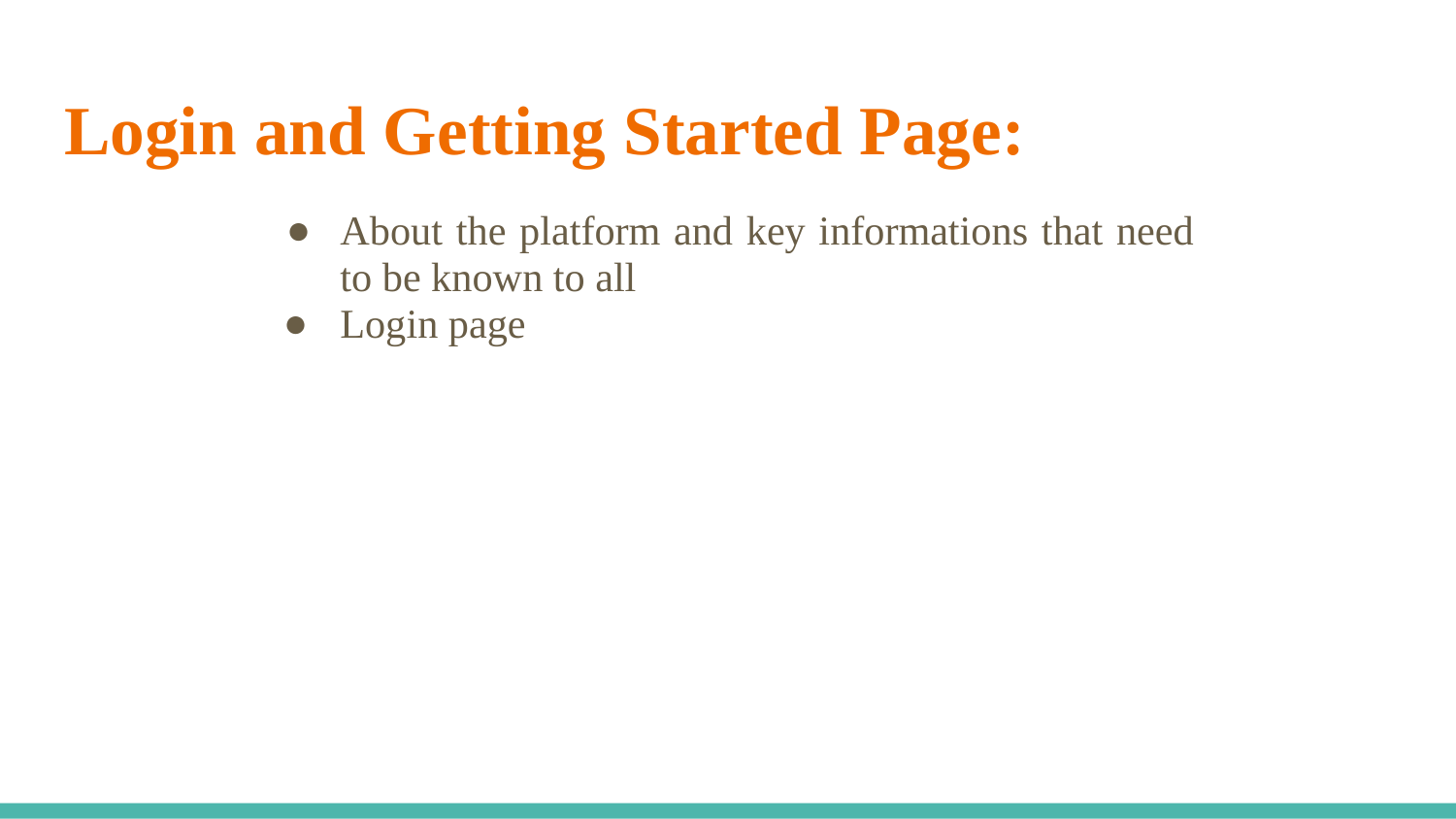

# Login and Getting Started Page:
About the platform and key informations that need to be known to all
Login page